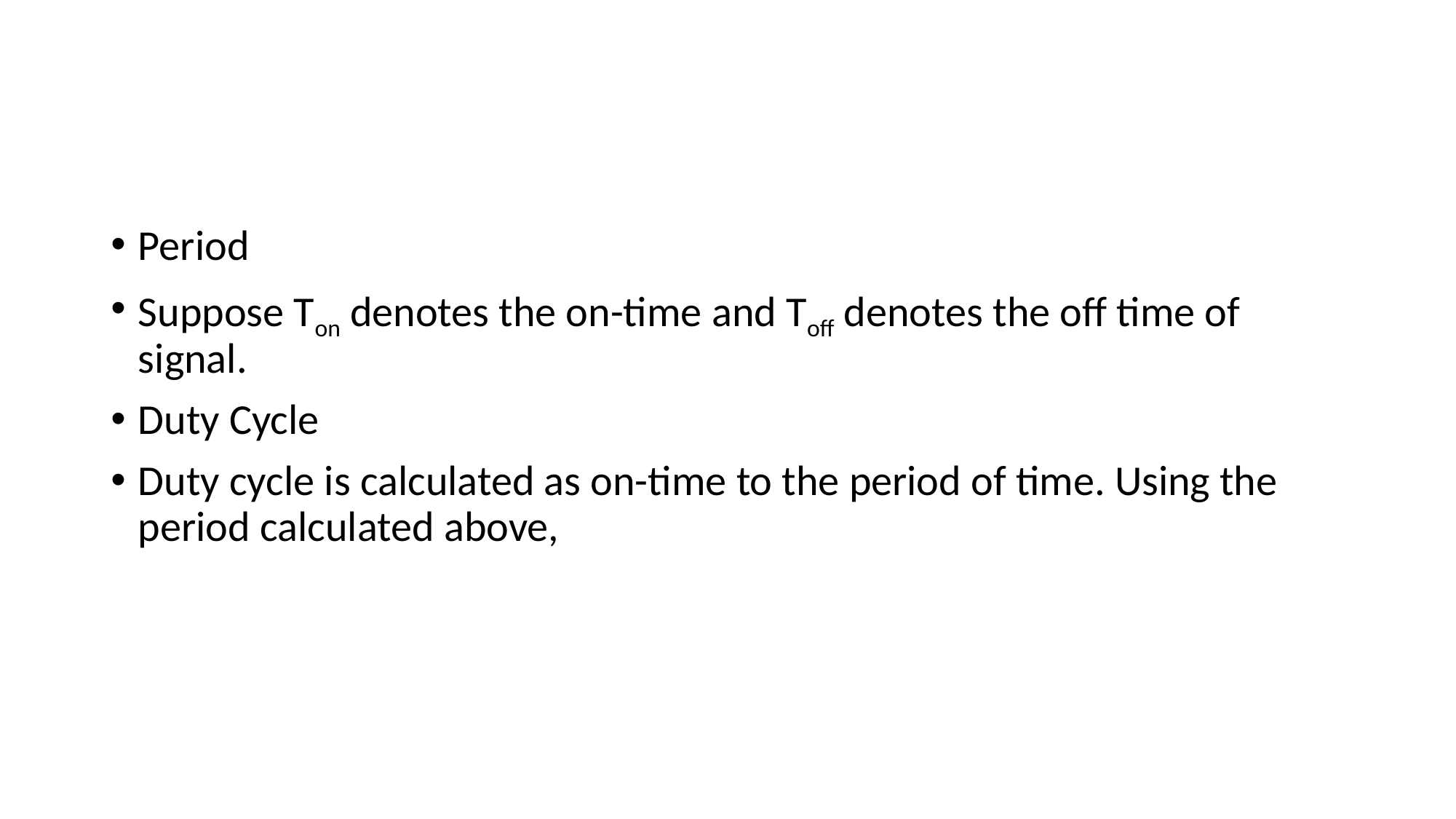

#
Period
Suppose Ton denotes the on-time and Toff denotes the off time of signal.
Duty Cycle
Duty cycle is calculated as on-time to the period of time. Using the period calculated above,